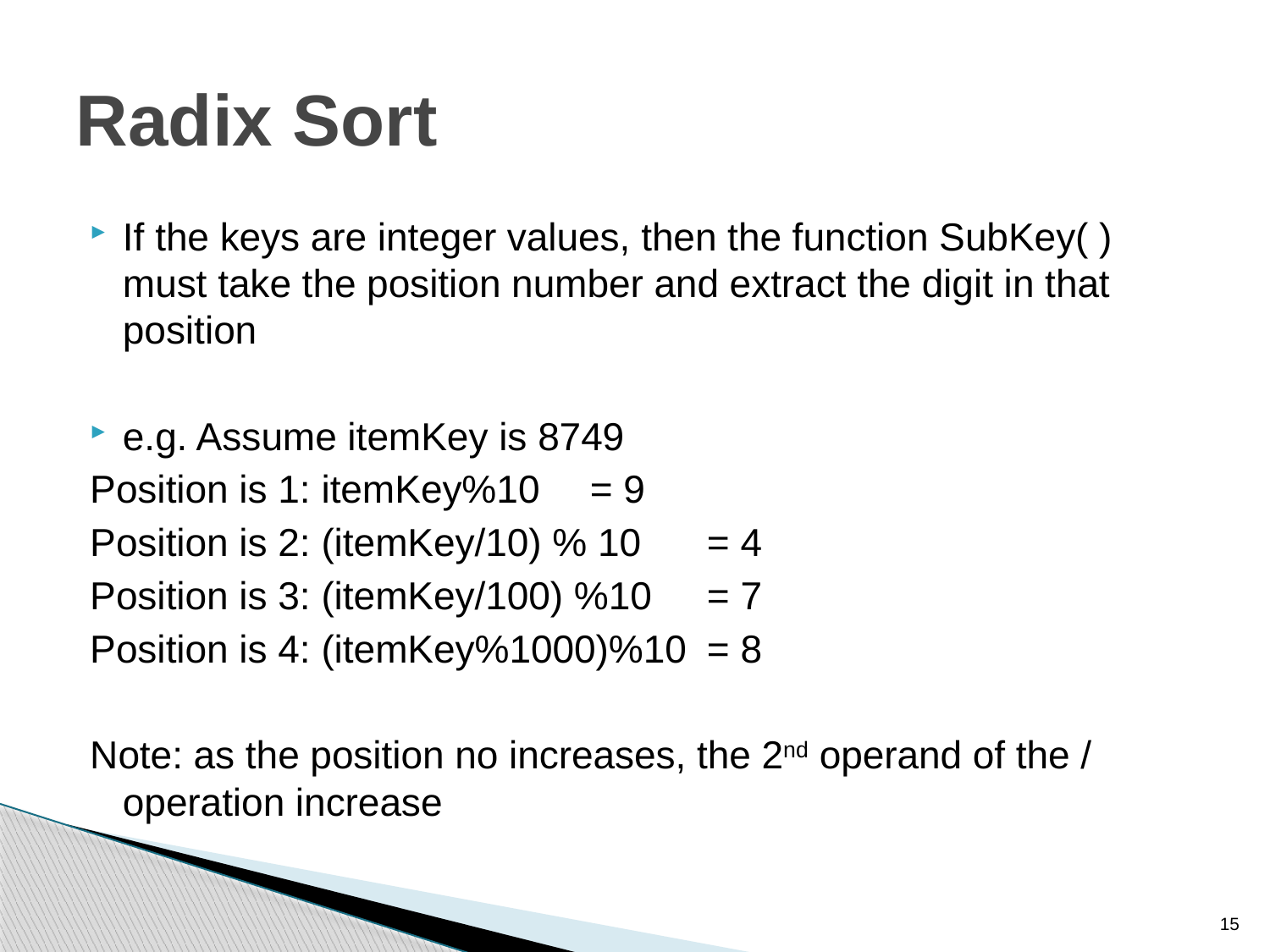

# Radix Sort
If the keys are integer values, then the function SubKey( ) must take the position number and extract the digit in that position

e.g. Assume itemKey is 8749
Position is 1: itemKey%10		= 9
Position is 2: (itemKey/10) % 10	= 4
Position is 3: (itemKey/100) %10	= 7
Position is 4: (itemKey%1000)%10	= 8

Note: as the position no increases, the 2nd operand of the / operation increase
15